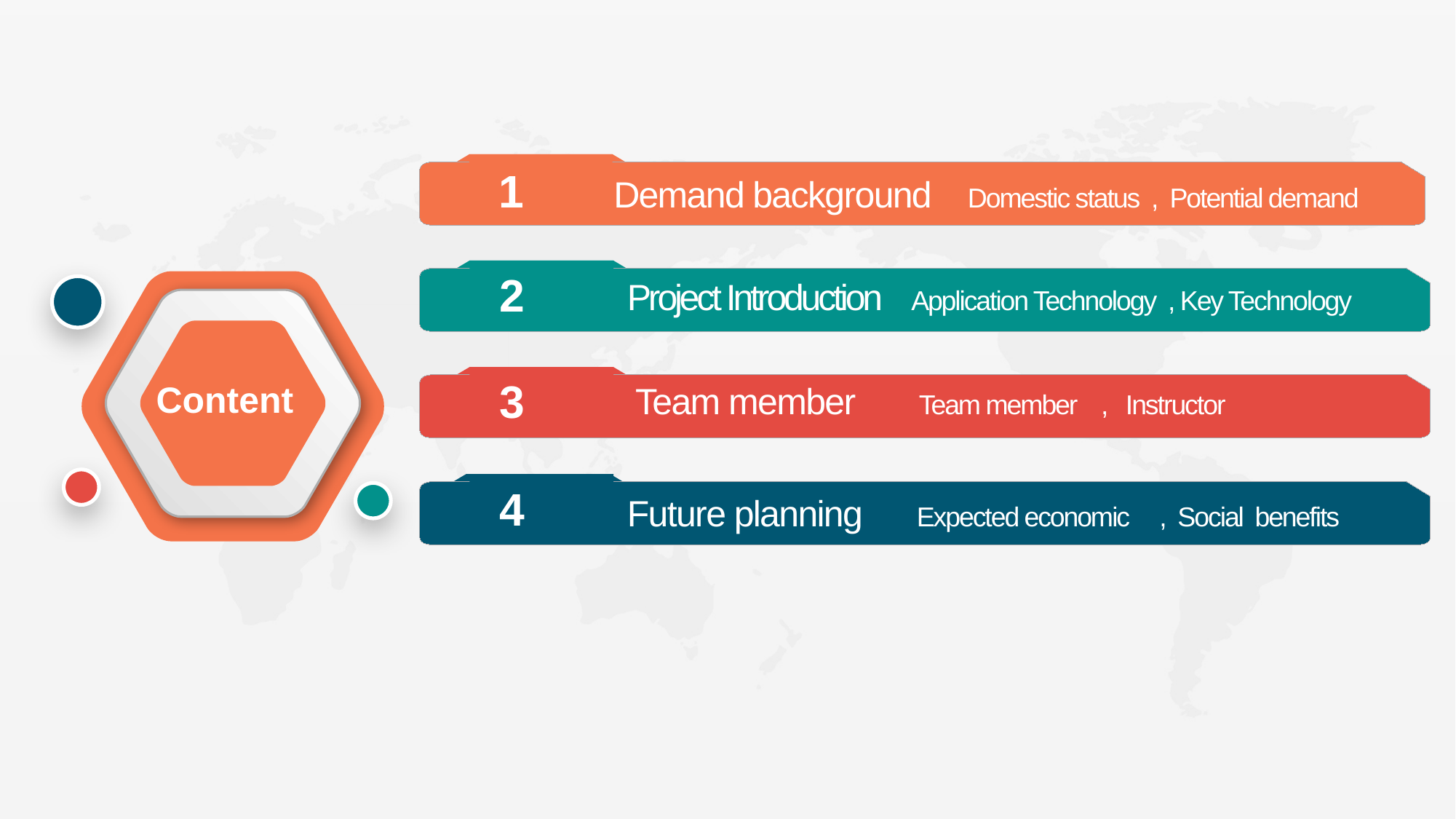

1

Demand background    Domestic status  ,  Potential demand

2

Project Introduction    Application Technology  , Key Technology

3
Team member       Team member    ,   Instructor

Content

4

Future planning      Expected economic     ,  Social  benefits